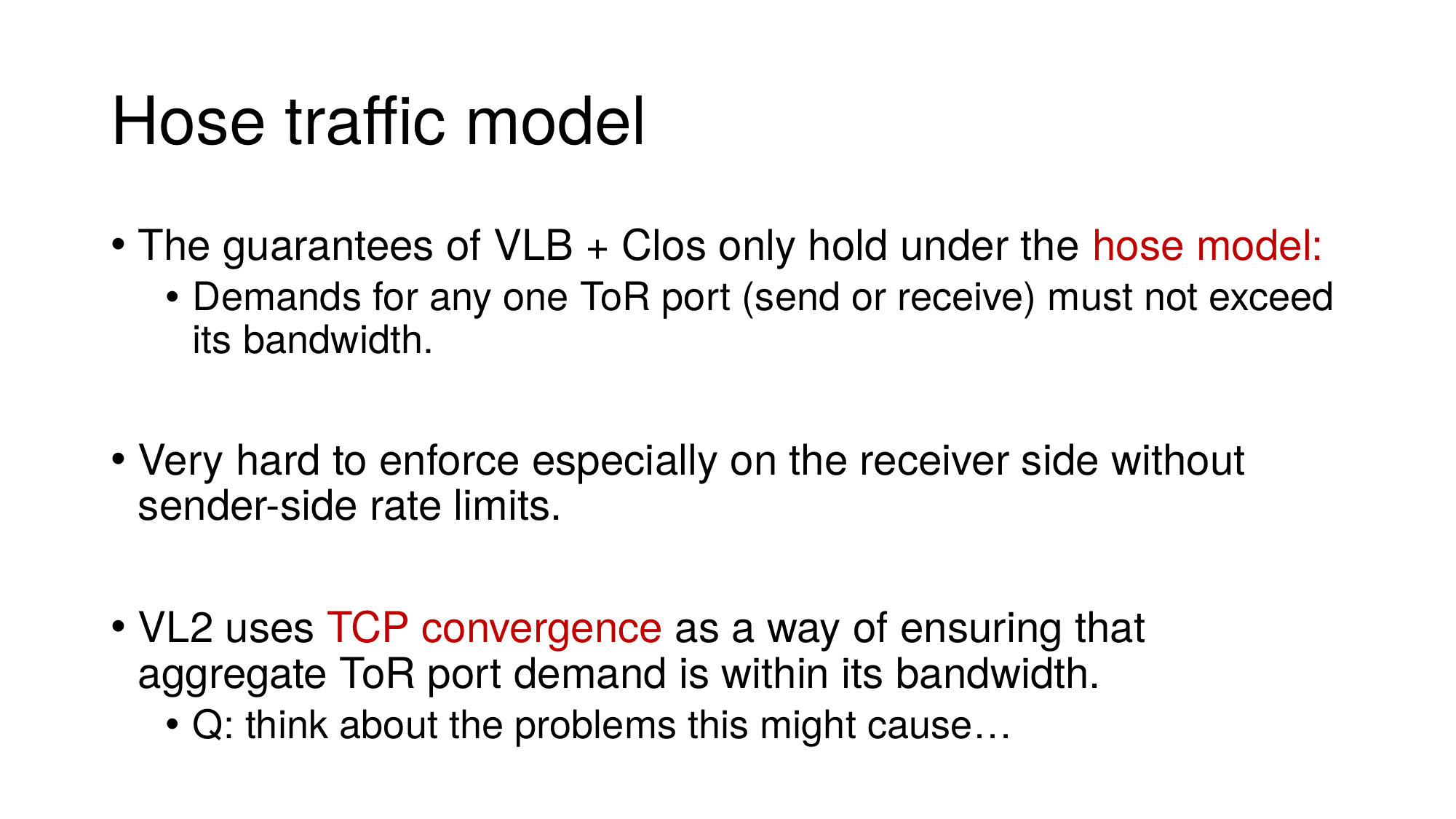

# Hose traffic model
The guarantees of VLB + Clos only hold under the hose model:
Demands for any one ToR port (send or receive) must not exceed its bandwidth.

Very hard to enforce especially on the receiver side without sender-side rate limits.

VL2 uses TCP convergence as a way of ensuring that aggregate ToR port demand is within its bandwidth.
Q: think about the problems this might cause…